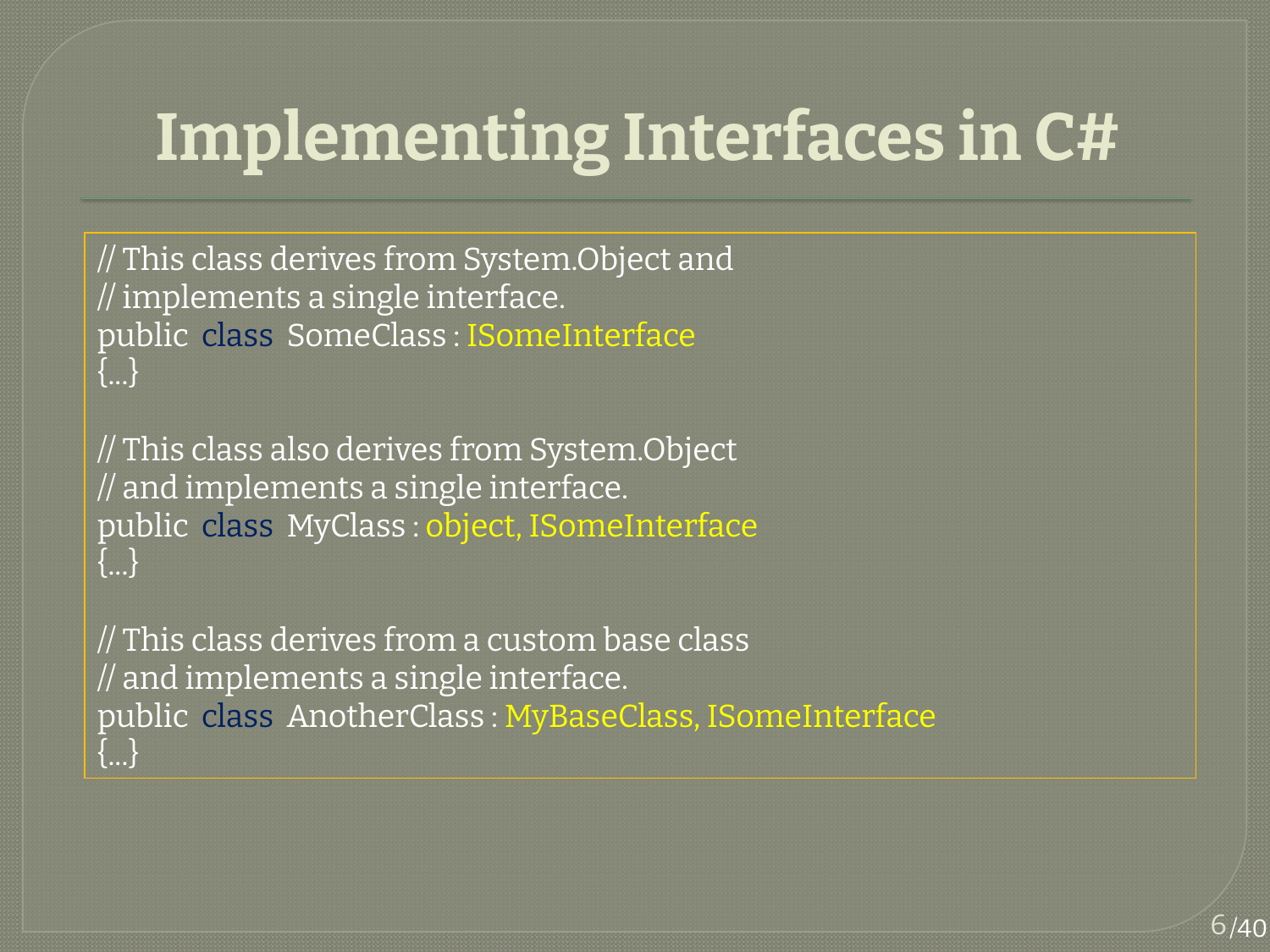

# Implementing Interfaces in C#
// This class derives from System.Object and
// implements a single interface.
public  class  SomeClass : ISomeInterface
{...}

// This class also derives from System.Object
// and implements a single interface.
public  class  MyClass : object, ISomeInterface
{...}

// This class derives from a custom base class
// and implements a single interface.
public  class  AnotherClass : MyBaseClass, ISomeInterface
{...}
6